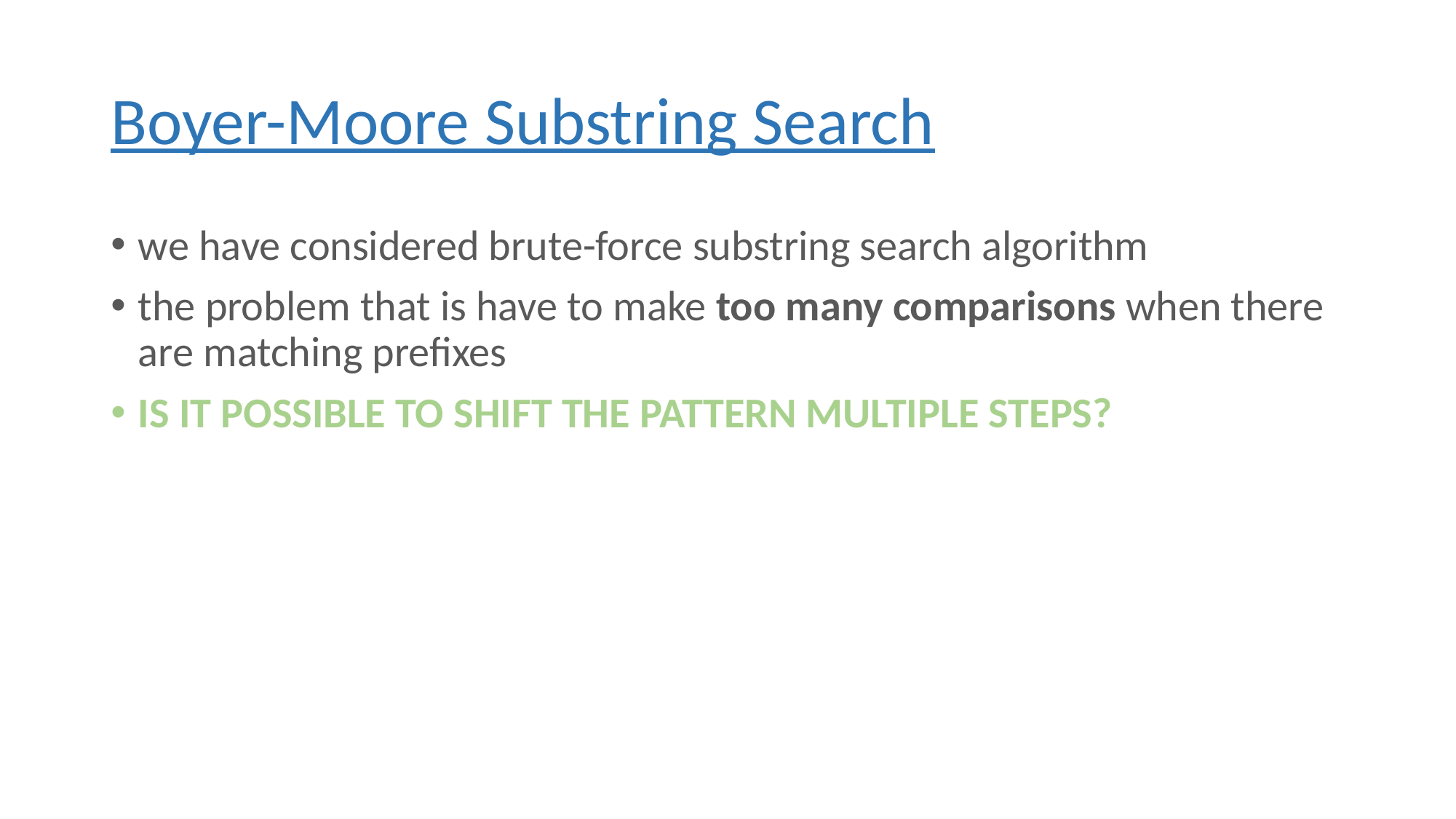

# Boyer-Moore Substring Search
we have considered brute-force substring search algorithm
the problem that is have to make too many comparisons when there are matching prefixes
IS IT POSSIBLE TO SHIFT THE PATTERN MULTIPLE STEPS?